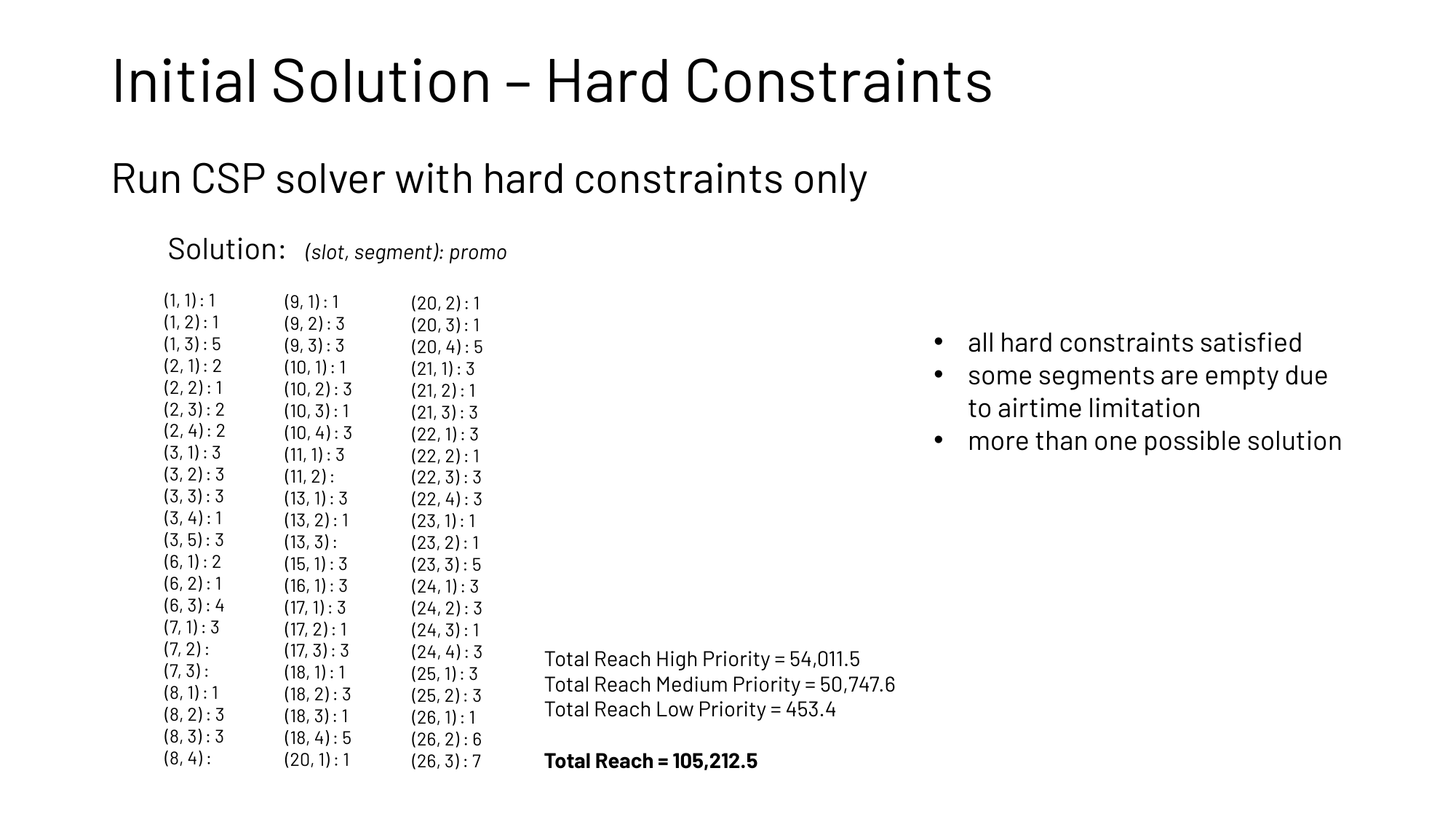

# Initial Solution – Hard Constraints
Run CSP solver with hard constraints only

Solution:   (slot, segment): promo
(1, 1) : 1
(1, 2) : 1
(1, 3) : 5
(2, 1) : 2
(2, 2) : 1
(2, 3) : 2
(2, 4) : 2
(3, 1) : 3
(3, 2) : 3
(3, 3) : 3
(3, 4) : 1
(3, 5) : 3
(6, 1) : 2
(6, 2) : 1
(6, 3) : 4
(7, 1) : 3
(7, 2) :
(7, 3) :
(8, 1) : 1
(8, 2) : 3
(8, 3) : 3
(8, 4) :
(9, 1) : 1
(9, 2) : 3
(9, 3) : 3
(10, 1) : 1
(10, 2) : 3
(10, 3) : 1
(10, 4) : 3
(11, 1) : 3
(11, 2) :
(13, 1) : 3
(13, 2) : 1
(13, 3) :
(15, 1) : 3
(16, 1) : 3
(17, 1) : 3
(17, 2) : 1
(17, 3) : 3
(18, 1) : 1
(18, 2) : 3
(18, 3) : 1
(18, 4) : 5
(20, 1) : 1
(20, 2) : 1
(20, 3) : 1
(20, 4) : 5
(21, 1) : 3
(21, 2) : 1
(21, 3) : 3
(22, 1) : 3
(22, 2) : 1
(22, 3) : 3
(22, 4) : 3
(23, 1) : 1
(23, 2) : 1
(23, 3) : 5
(24, 1) : 3
(24, 2) : 3
(24, 3) : 1
(24, 4) : 3
(25, 1) : 3
(25, 2) : 3
(26, 1) : 1
(26, 2) : 6
(26, 3) : 7
all hard constraints satisfied
some segments are empty due
to airtime limitation
more than one possible solution
Total Reach High Priority = 54,011.5
Total Reach Medium Priority = 50,747.6
Total Reach Low Priority = 453.4

Total Reach = 105,212.5